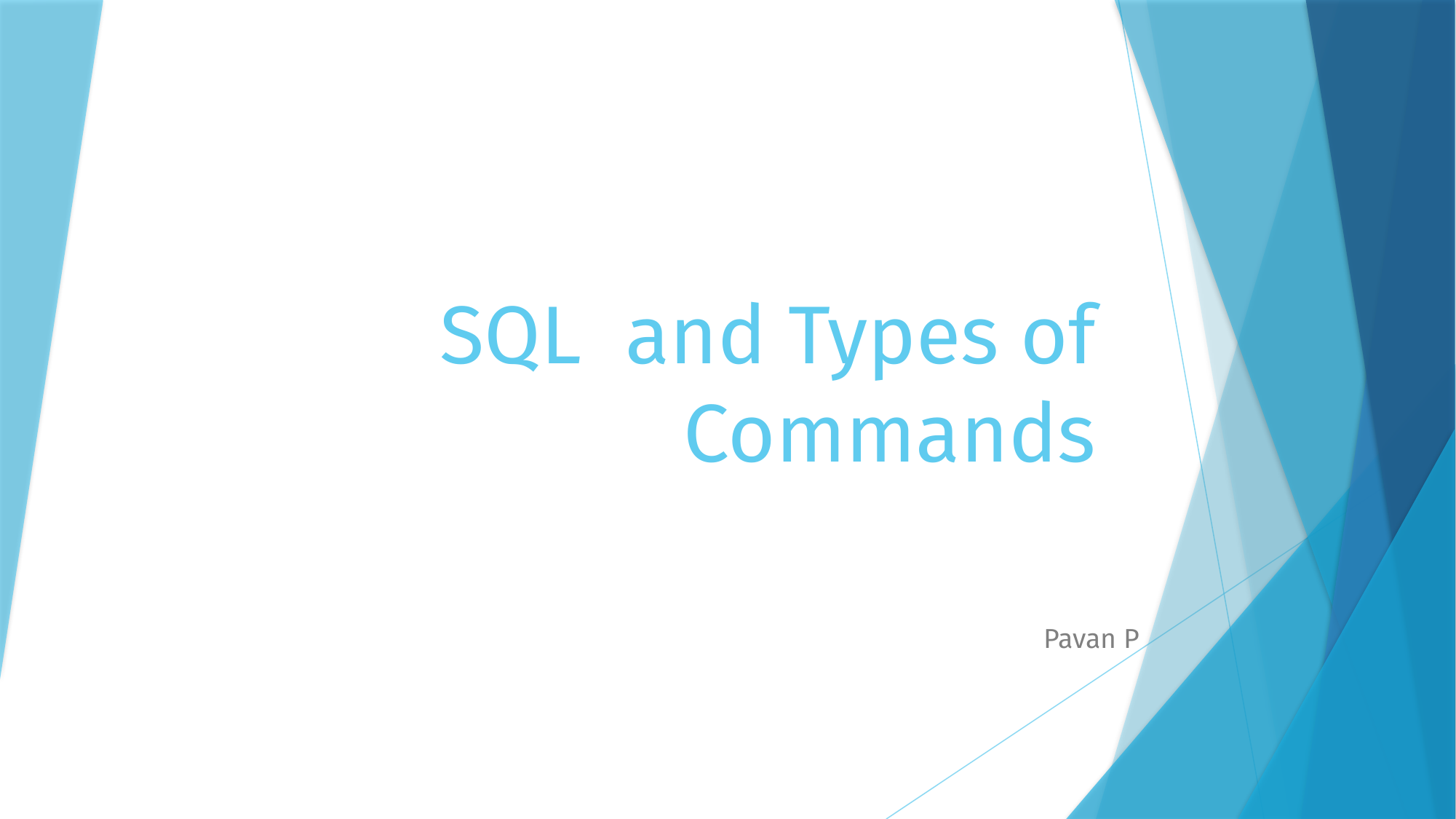

# SQL  and Types of Commands
Pavan P